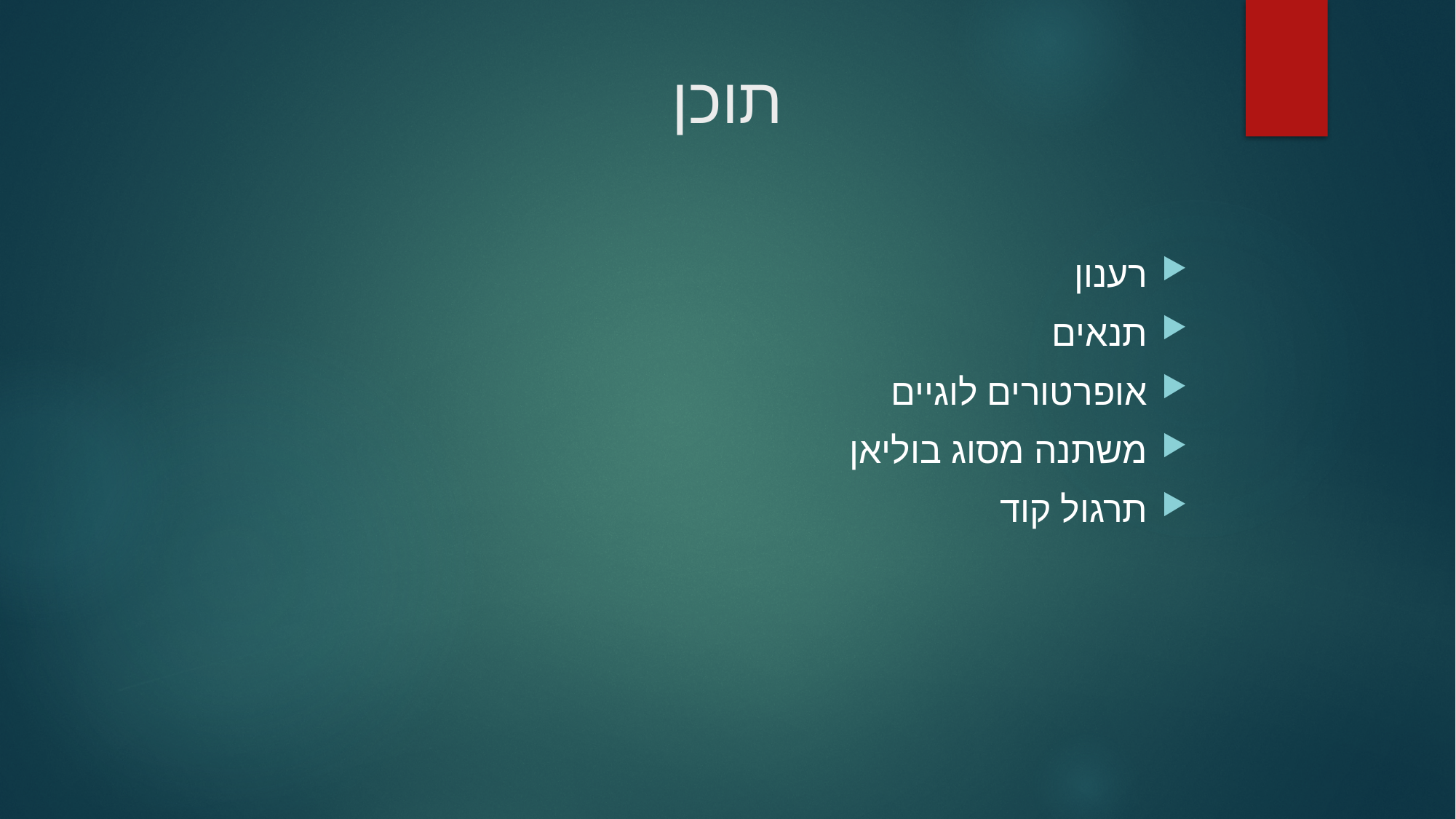

# תוכן
רענון
תנאים
אופרטורים לוגיים
משתנה מסוג בוליאן
תרגול קוד